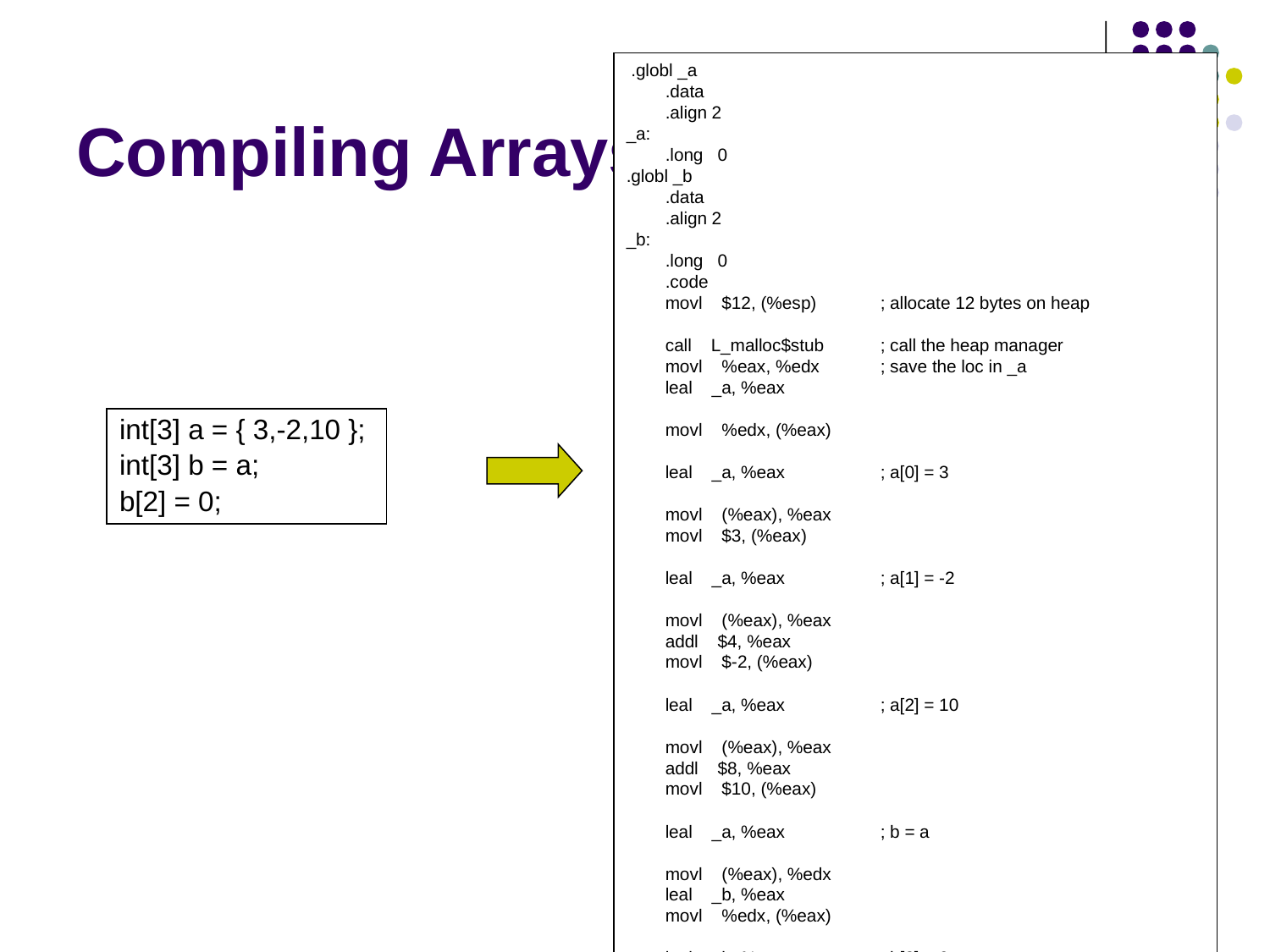

# Compiling Arrays
 .globl _a
        .data
        .align 2
_a:
        .long   0
.globl _b
        .data
        .align 2
_b:
        .long   0
        .code
        movl    $12, (%esp)	; allocate 12 bytes on heap
        call    L_malloc$stub	; call the heap manager
        movl    %eax, %edx	; save the loc in _a
        leal    _a, %eax
        movl    %edx, (%eax)

        leal    _a, %eax	; a[0] = 3
        movl    (%eax), %eax
        movl    $3, (%eax)

        leal    _a, %eax	; a[1] = -2
        movl    (%eax), %eax
        addl    $4, %eax
        movl    $-2, (%eax)

        leal    _a, %eax	; a[2] = 10
        movl    (%eax), %eax
        addl    $8, %eax
        movl    $10, (%eax)

        leal    _a, %eax	; b = a
        movl    (%eax), %edx
        leal    _b, %eax
        movl    %edx, (%eax)

        leal    _b, %eax	; b[2] = 0
        movl    (%eax), %eax
        addl    $8, %eax
        movl    $0, (%eax)
        stop

int[3] a = { 3,-2,10 };
int[3] b = a;
b[2] = 0;